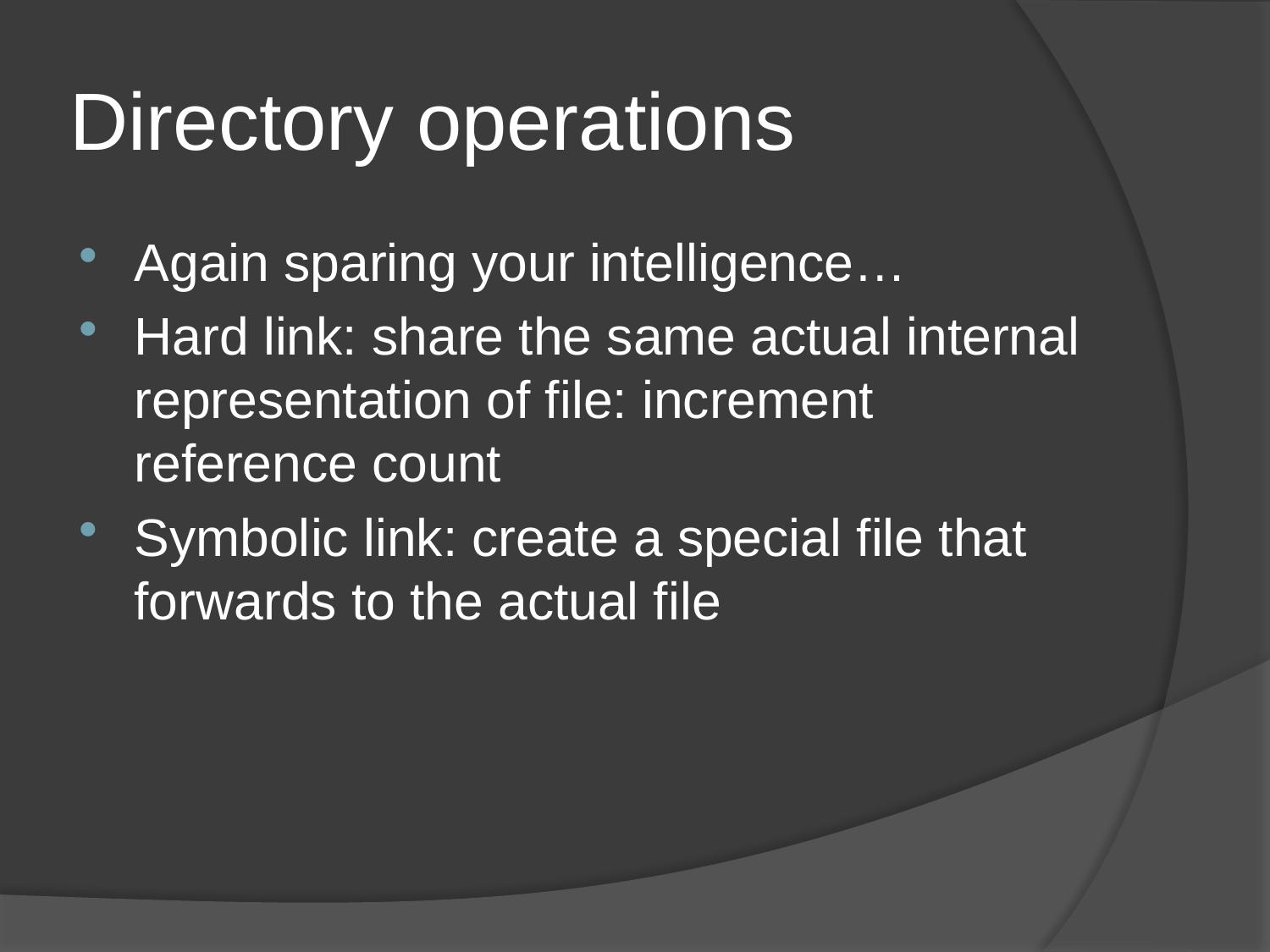

# Directory operations
Again sparing your intelligence…
Hard link: share the same actual internal representation of file: increment reference count
Symbolic link: create a special file that forwards to the actual file